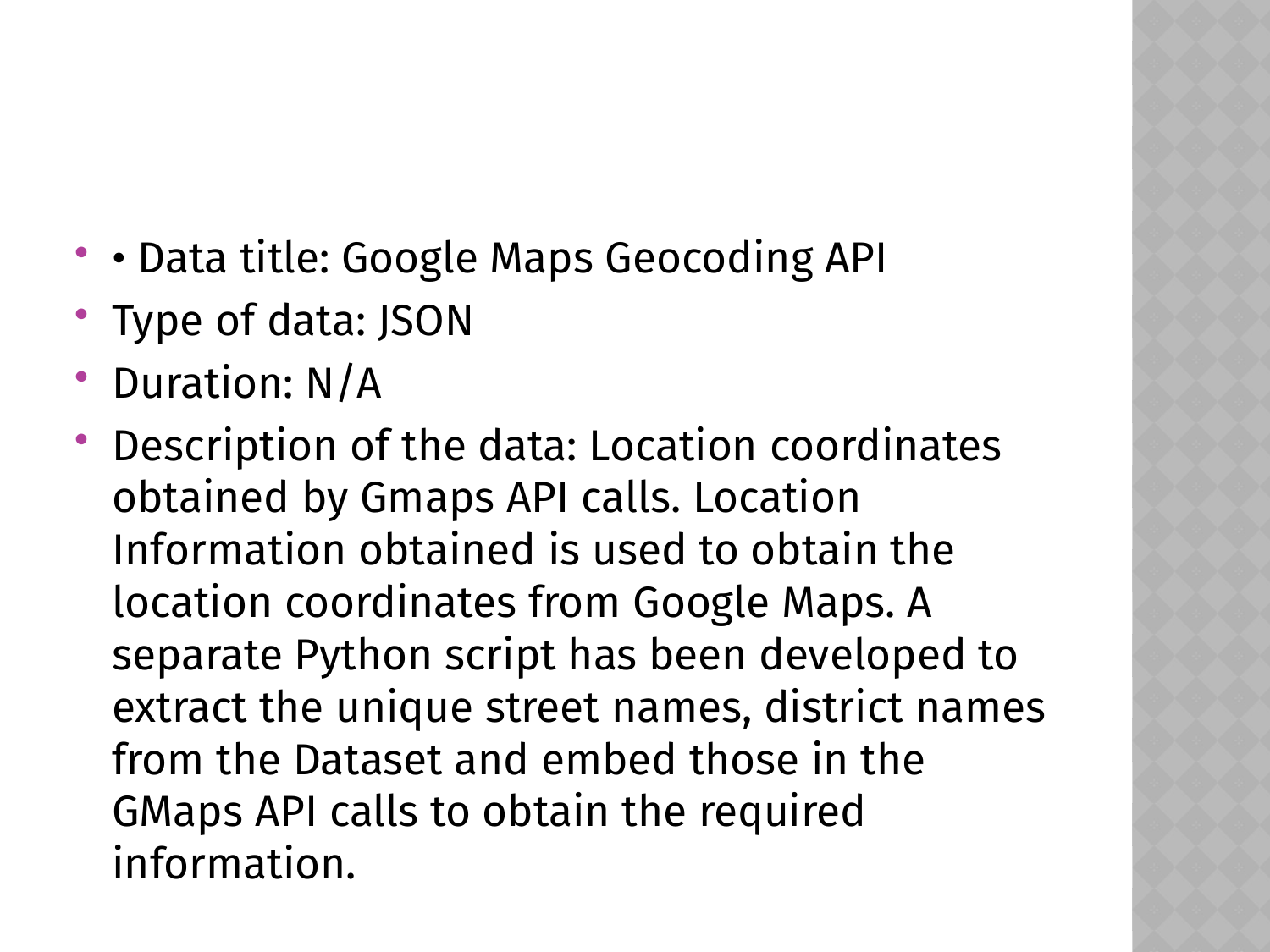

#
• Data title: Google Maps Geocoding API
Type of data: JSON
Duration: N/A
Description of the data: Location coordinates obtained by Gmaps API calls. Location Information obtained is used to obtain the location coordinates from Google Maps. A separate Python script has been developed to extract the unique street names, district names from the Dataset and embed those in the GMaps API calls to obtain the required information.